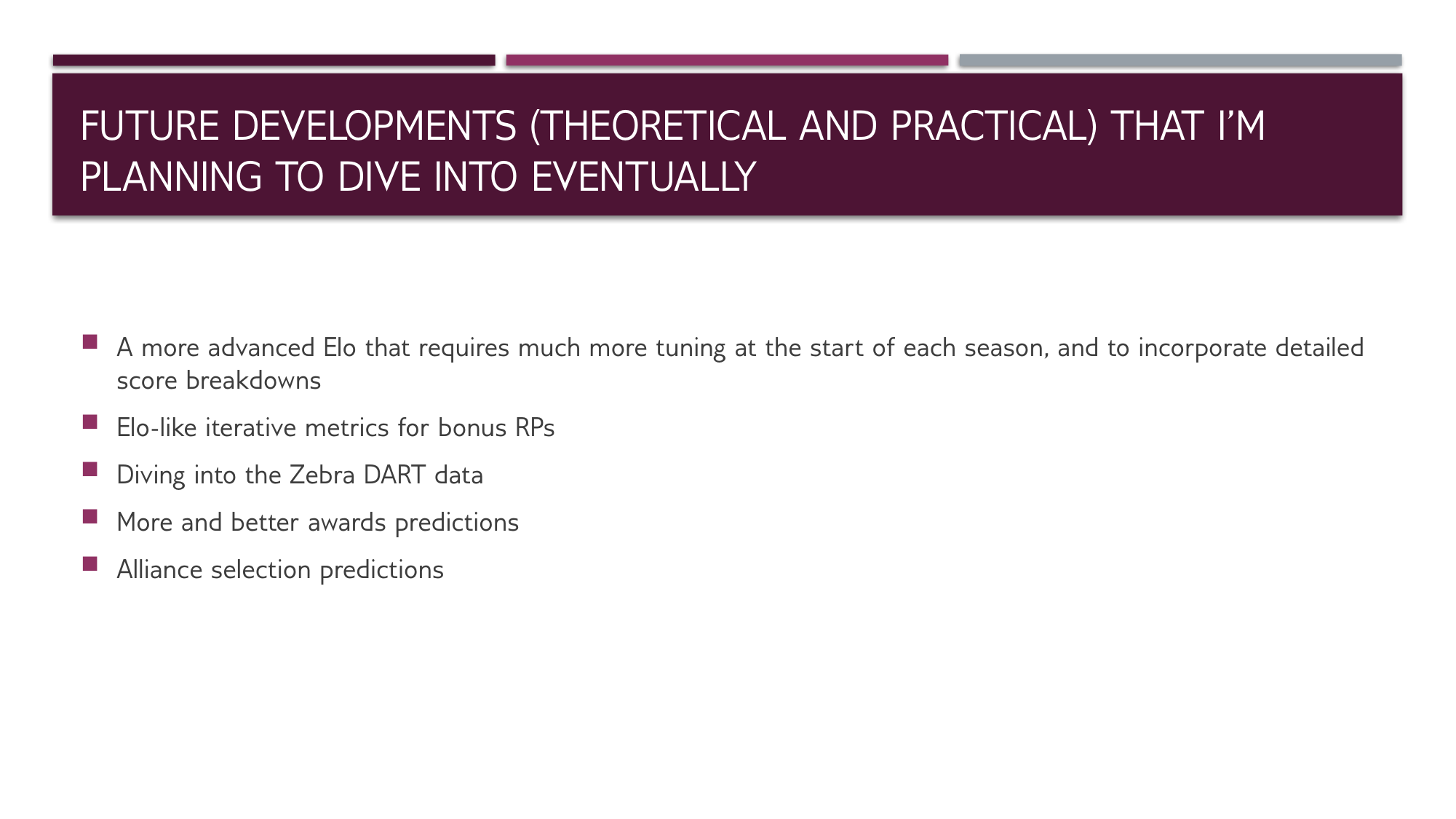

# Future Developments (theoretical and practical) that I’m planning to dive into eventually
A more advanced Elo that requires much more tuning at the start of each season, and to incorporate detailed score breakdowns
Elo-like iterative metrics for bonus RPs
Diving into the Zebra DART data
More and better awards predictions
Alliance selection predictions